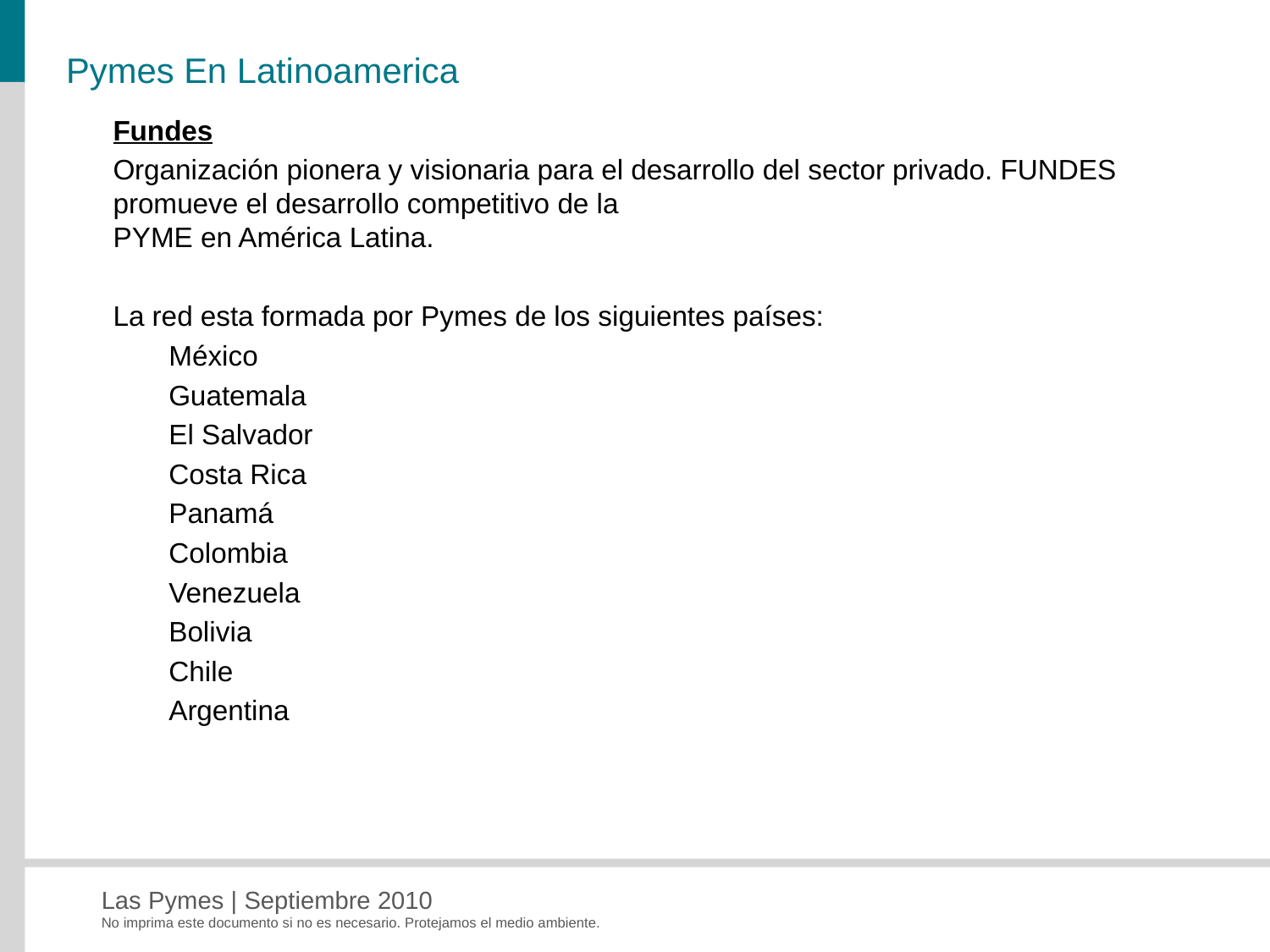

# Pymes En Latinoamerica
Fundes
Organización pionera y visionaria para el desarrollo del sector privado. FUNDES promueve el desarrollo competitivo de la
PYME en América Latina.

La red esta formada por Pymes de los siguientes países:
México
Guatemala
El Salvador
Costa Rica
Panamá
Colombia
Venezuela
Bolivia
Chile
Argentina